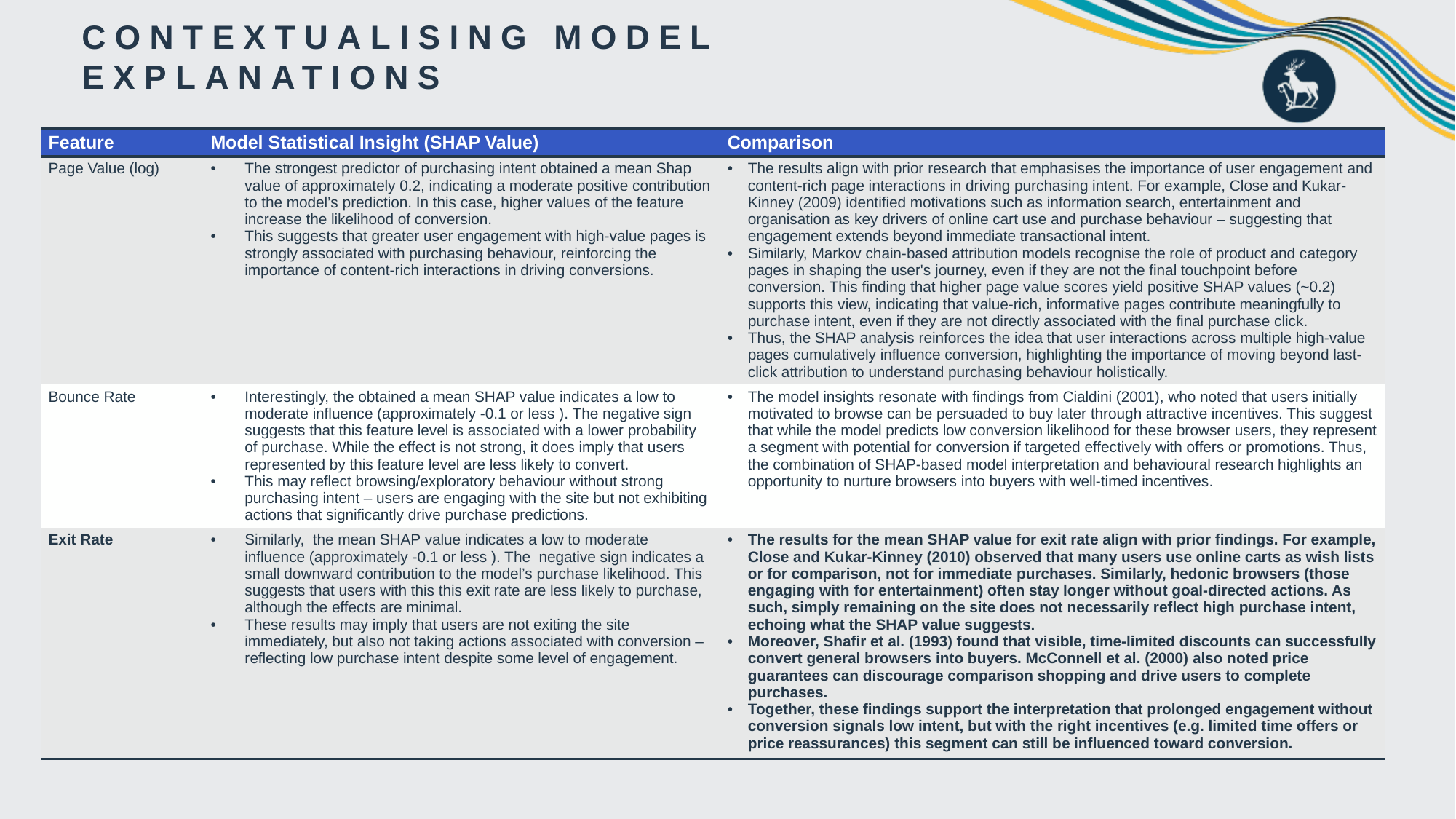

CONTEXTUALISING MODEL EXPLANATIONS
| Feature | Model Statistical Insight (SHAP Value) | Comparison |
| --- | --- | --- |
| Page Value (log) | The strongest predictor of purchasing intent obtained a mean Shap value of approximately 0.2, indicating a moderate positive contribution to the model’s prediction. In this case, higher values of the feature increase the likelihood of conversion. This suggests that greater user engagement with high-value pages is strongly associated with purchasing behaviour, reinforcing the importance of content-rich interactions in driving conversions. | The results align with prior research that emphasises the importance of user engagement and content-rich page interactions in driving purchasing intent. For example, Close and Kukar-Kinney (2009) identified motivations such as information search, entertainment and organisation as key drivers of online cart use and purchase behaviour – suggesting that engagement extends beyond immediate transactional intent. Similarly, Markov chain-based attribution models recognise the role of product and category pages in shaping the user's journey, even if they are not the final touchpoint before conversion. This finding that higher page value scores yield positive SHAP values (~0.2) supports this view, indicating that value-rich, informative pages contribute meaningfully to purchase intent, even if they are not directly associated with the final purchase click. Thus, the SHAP analysis reinforces the idea that user interactions across multiple high-value pages cumulatively influence conversion, highlighting the importance of moving beyond last-click attribution to understand purchasing behaviour holistically. |
| Bounce Rate | Interestingly, the obtained a mean SHAP value indicates a low to moderate influence (approximately -0.1 or less ). The negative sign suggests that this feature level is associated with a lower probability of purchase. While the effect is not strong, it does imply that users represented by this feature level are less likely to convert. This may reflect browsing/exploratory behaviour without strong purchasing intent – users are engaging with the site but not exhibiting actions that significantly drive purchase predictions. | The model insights resonate with findings from Cialdini (2001), who noted that users initially motivated to browse can be persuaded to buy later through attractive incentives. This suggest that while the model predicts low conversion likelihood for these browser users, they represent a segment with potential for conversion if targeted effectively with offers or promotions. Thus, the combination of SHAP-based model interpretation and behavioural research highlights an opportunity to nurture browsers into buyers with well-timed incentives. |
| Exit Rate | Similarly, the mean SHAP value indicates a low to moderate influence (approximately -0.1 or less ). The negative sign indicates a small downward contribution to the model’s purchase likelihood. This suggests that users with this this exit rate are less likely to purchase, although the effects are minimal. These results may imply that users are not exiting the site immediately, but also not taking actions associated with conversion – reflecting low purchase intent despite some level of engagement. | The results for the mean SHAP value for exit rate align with prior findings. For example, Close and Kukar-Kinney (2010) observed that many users use online carts as wish lists or for comparison, not for immediate purchases. Similarly, hedonic browsers (those engaging with for entertainment) often stay longer without goal-directed actions. As such, simply remaining on the site does not necessarily reflect high purchase intent, echoing what the SHAP value suggests. Moreover, Shafir et al. (1993) found that visible, time-limited discounts can successfully convert general browsers into buyers. McConnell et al. (2000) also noted price guarantees can discourage comparison shopping and drive users to complete purchases. Together, these findings support the interpretation that prolonged engagement without conversion signals low intent, but with the right incentives (e.g. limited time offers or price reassurances) this segment can still be influenced toward conversion. |